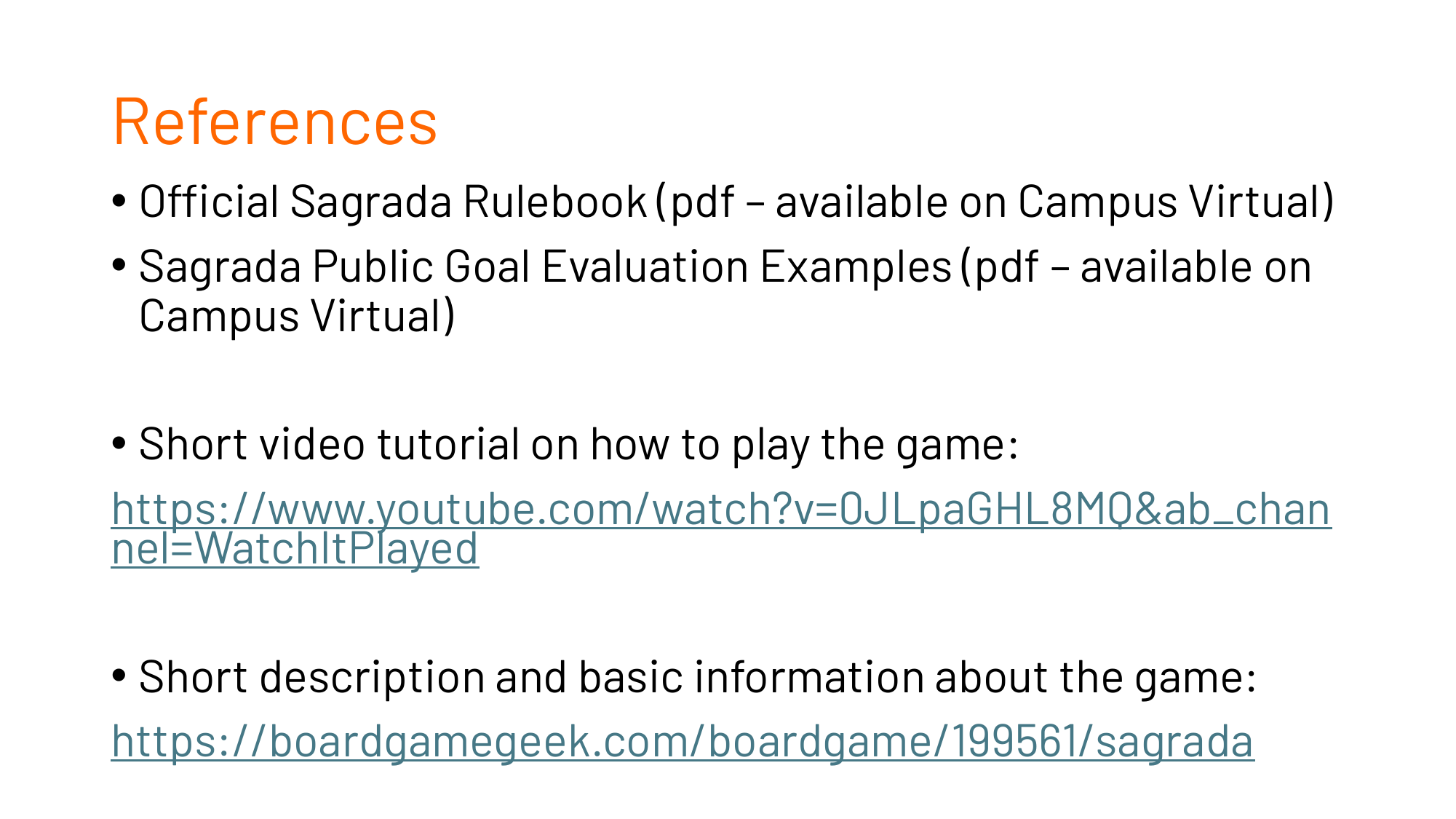

# References
Official Sagrada Rulebook (pdf – available on Campus Virtual)
Sagrada Public Goal Evaluation Examples (pdf – available on Campus Virtual)

Short video tutorial on how to play the game:
https://www.youtube.com/watch?v=0JLpaGHL8MQ&ab_channel=WatchItPlayed

Short description and basic information about the game:
https://boardgamegeek.com/boardgame/199561/sagrada